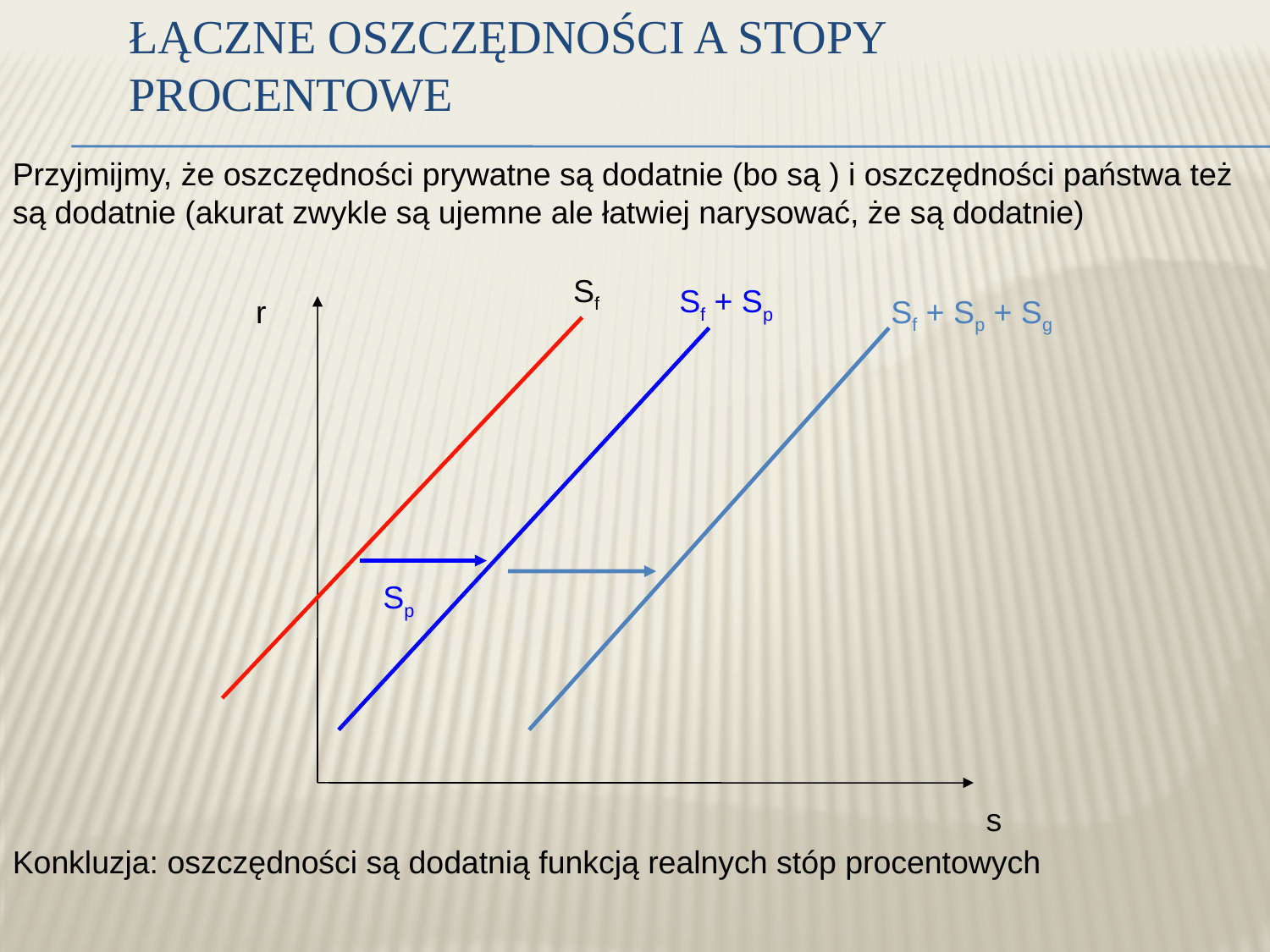

Łączne oszczędności a stopy procentowe
Przyjmijmy, że oszczędności prywatne są dodatnie (bo są ) i oszczędności państwa też są dodatnie (akurat zwykle są ujemne ale łatwiej narysować, że są dodatnie)
Sf
Sf + Sp
r
Sf + Sp + Sg

Sp

s
Konkluzja: oszczędności są dodatnią funkcją realnych stóp procentowych